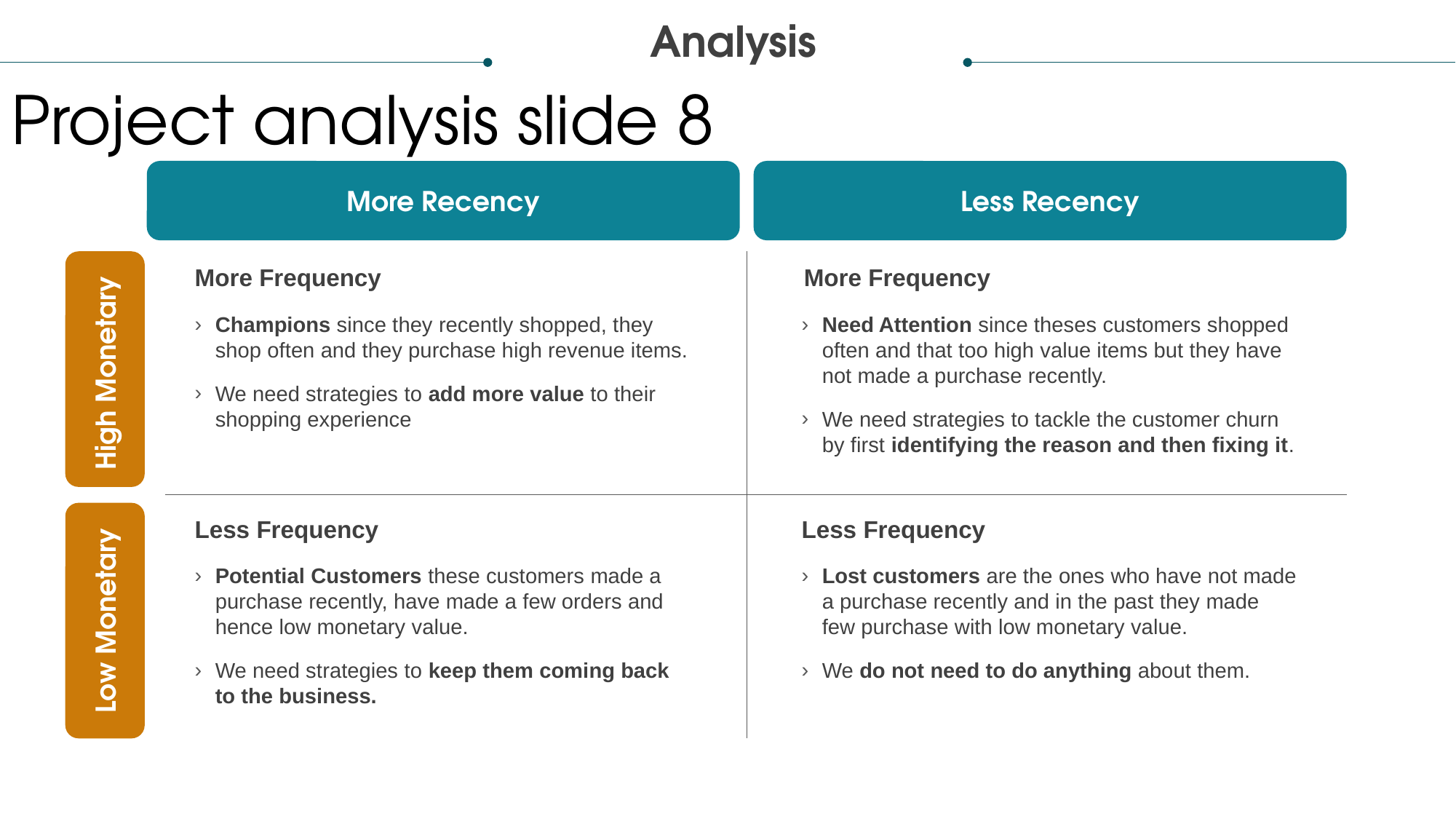

Analysis
Project analysis slide 8
More Recency
Less Recency
More Frequency
More Frequency

Champions since they recently shopped, they shop often and they purchase high revenue items.
We need strategies to add more value to their shopping experience
Need Attention since theses customers shopped often and that too high value items but they have not made a purchase recently.
We need strategies to tackle the customer churn by first identifying the reason and then fixing it.
High Monetary
Less Frequency
Less Frequency

Potential Customers these customers made a purchase recently, have made a few orders and  hence low monetary value.
We need strategies to keep them coming back to the business.
Lost customers are the ones who have not made a purchase recently and in the past they made few purchase with low monetary value.
We do not need to do anything about them.
Low Monetary